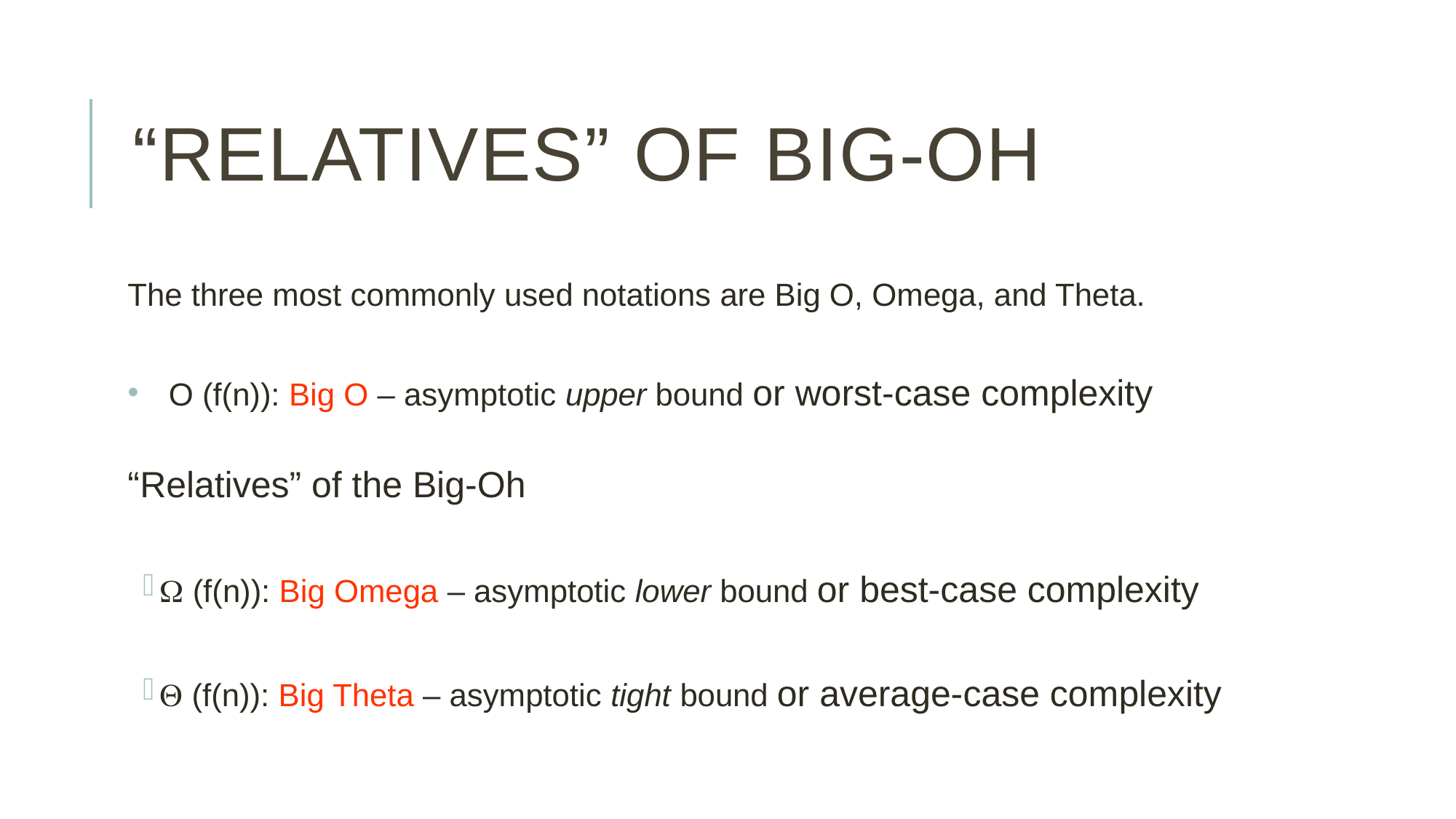

# “Relatives” of Big-Oh
The three most commonly used notations are Big O, Omega, and Theta.

O (f(n)): Big O – asymptotic upper bound or worst-case complexity

“Relatives” of the Big-Oh

Ω (f(n)): Big Omega – asymptotic lower bound or best-case complexity

Θ (f(n)): Big Theta – asymptotic tight bound or average-case complexity